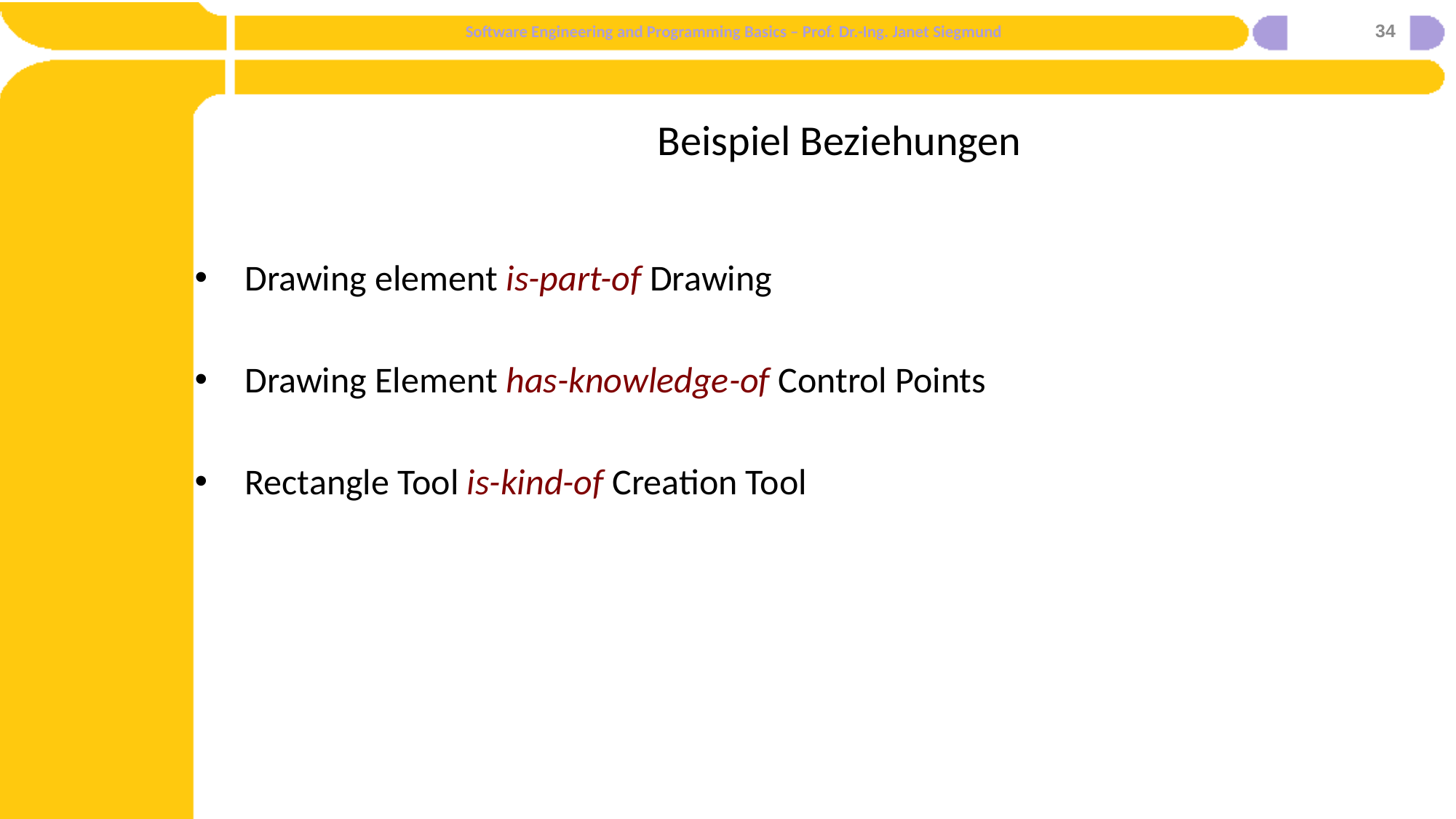

34
# Beispiel Beziehungen
Drawing element is-part-of Drawing

Drawing Element has-knowledge-of Control Points

Rectangle Tool is-kind-of Creation Tool